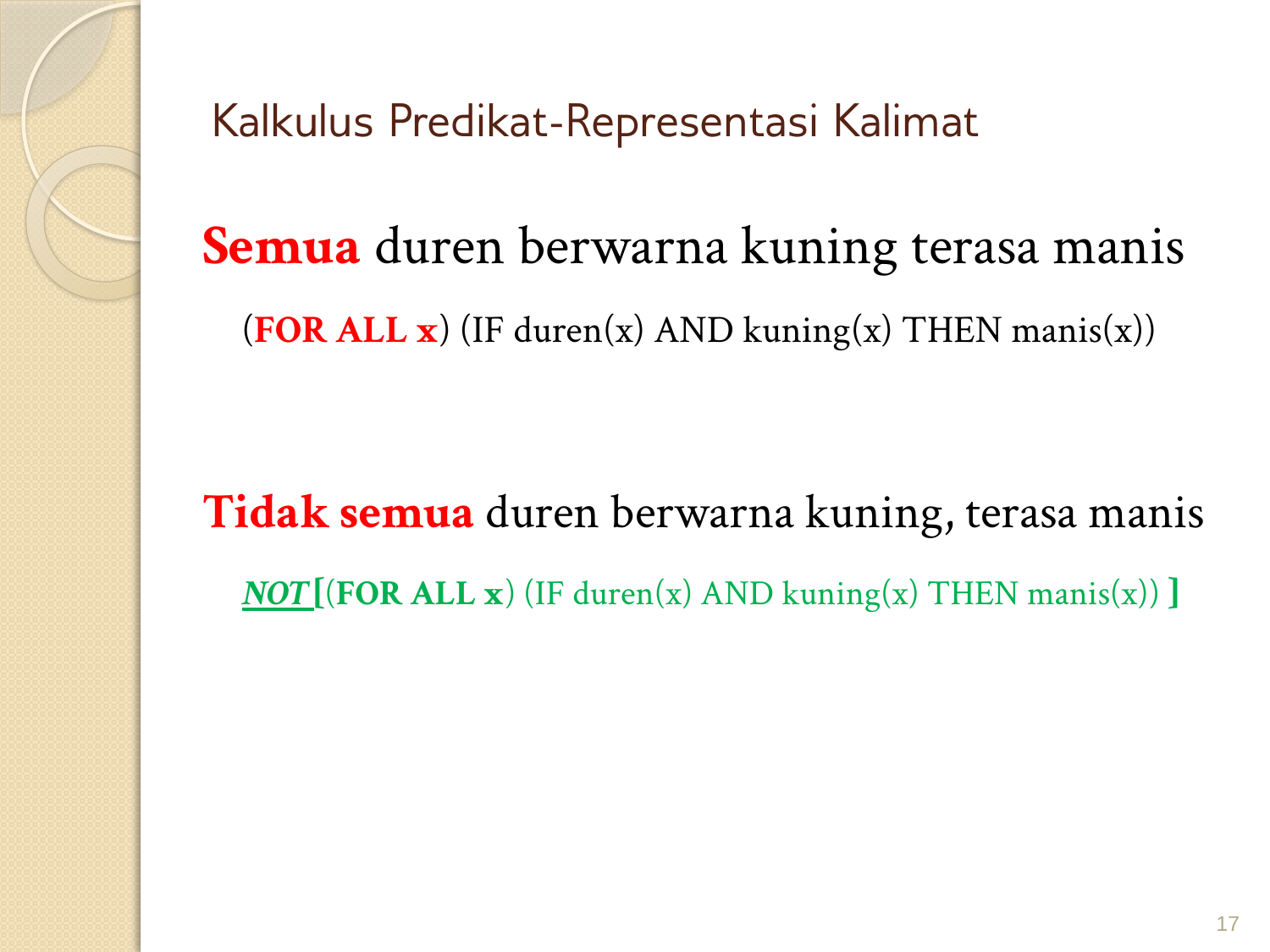

# Kalkulus Predikat-Representasi Kalimat
Semua duren berwarna kuning terasa manis
	(FOR ALL x) (IF duren(x) AND kuning(x) THEN manis(x))

Tidak semua duren berwarna kuning, terasa manis
	NOT [(FOR ALL x) (IF duren(x) AND kuning(x) THEN manis(x)) ]

17